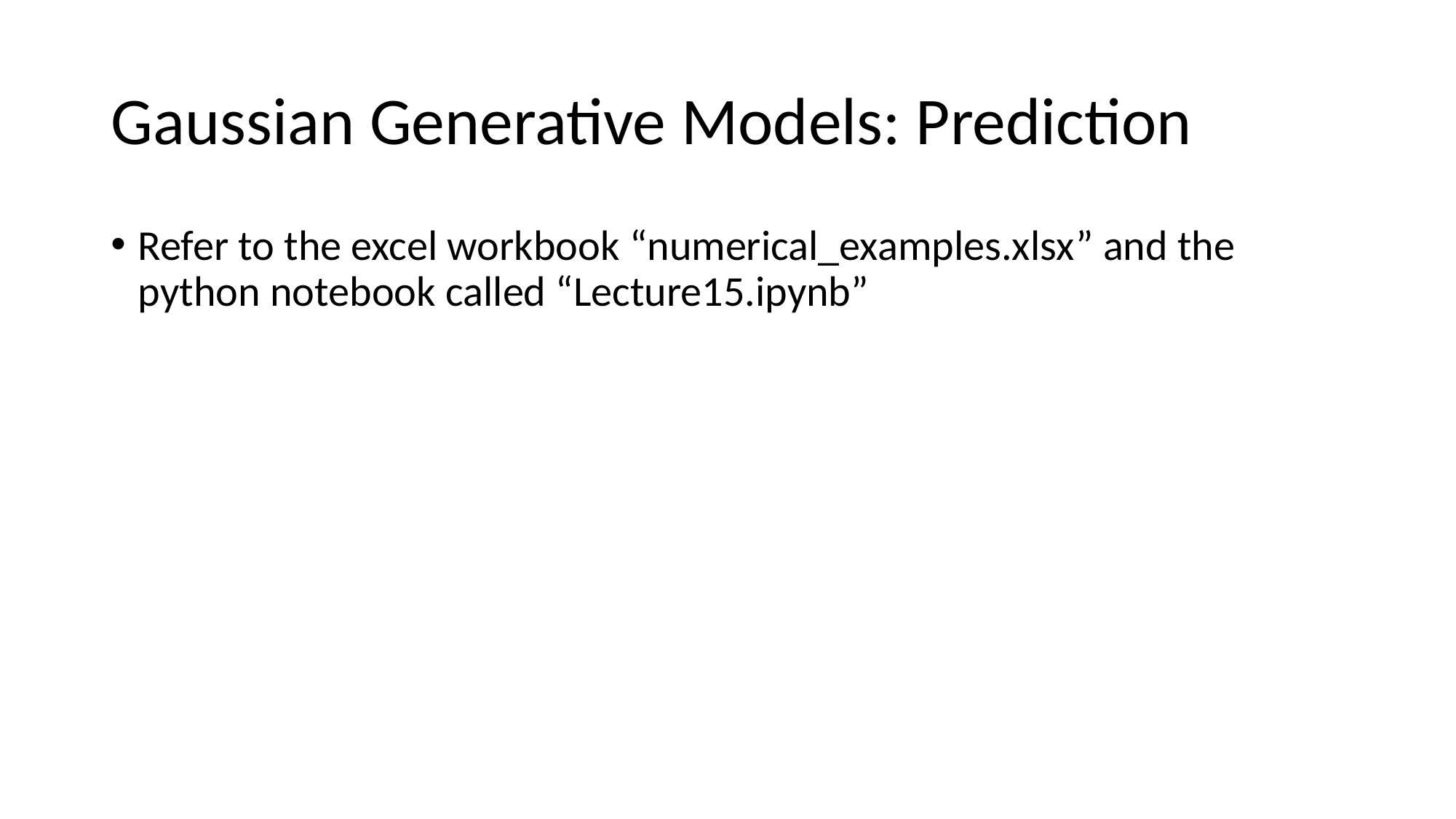

# Gaussian Generative Models: Prediction
Refer to the excel workbook “numerical_examples.xlsx” and the python notebook called “Lecture15.ipynb”